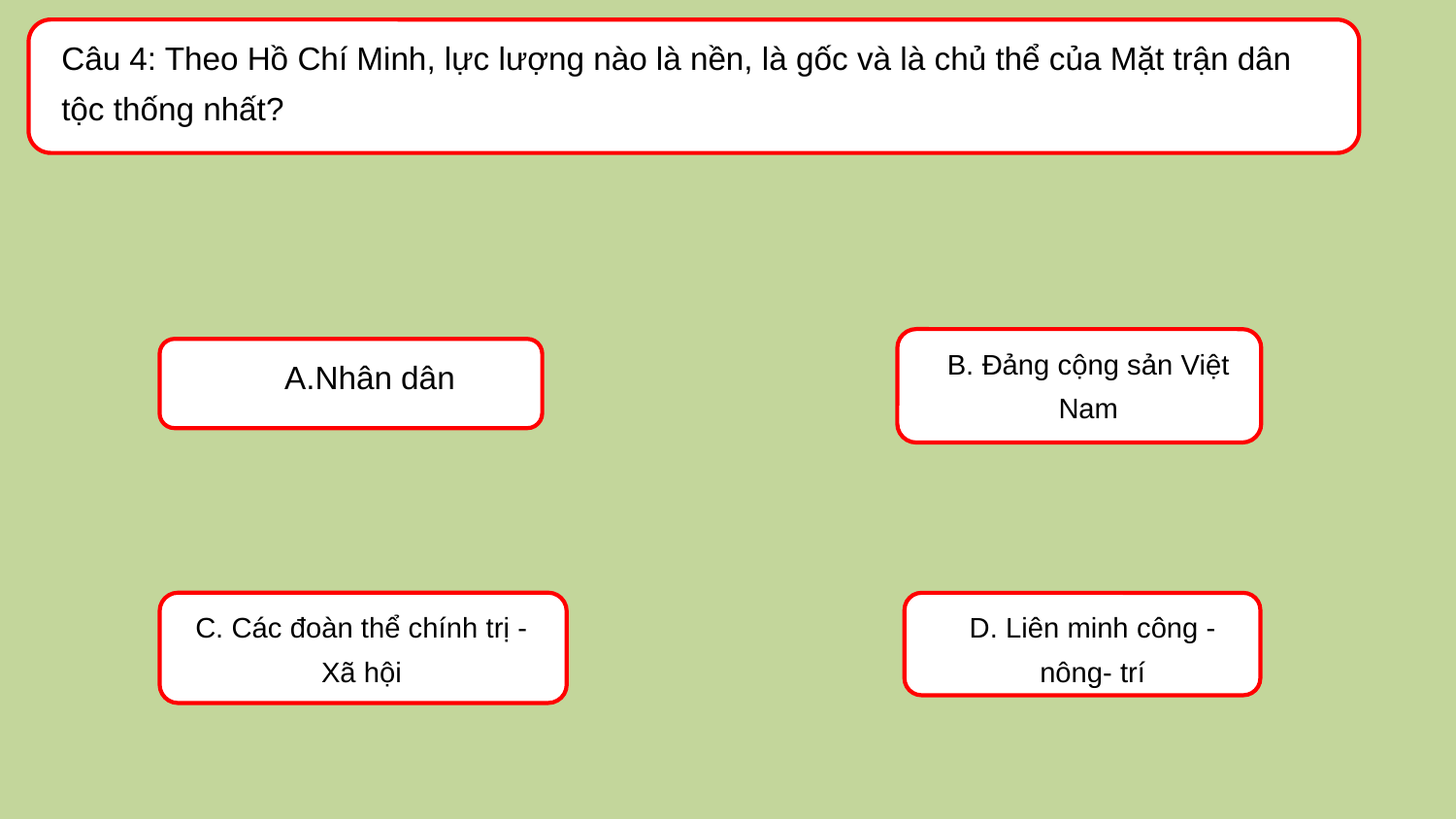

Câu 4: Theo Hồ Chí Minh, lực lượng nào là nền, là gốc và là chủ thể của Mặt trận dân tộc thống nhất?

B. Đảng cộng sản Việt Nam

A.Nhân dân

C. Các đoàn thể chính trị - Xã hội

D. Liên minh công - nông- trí